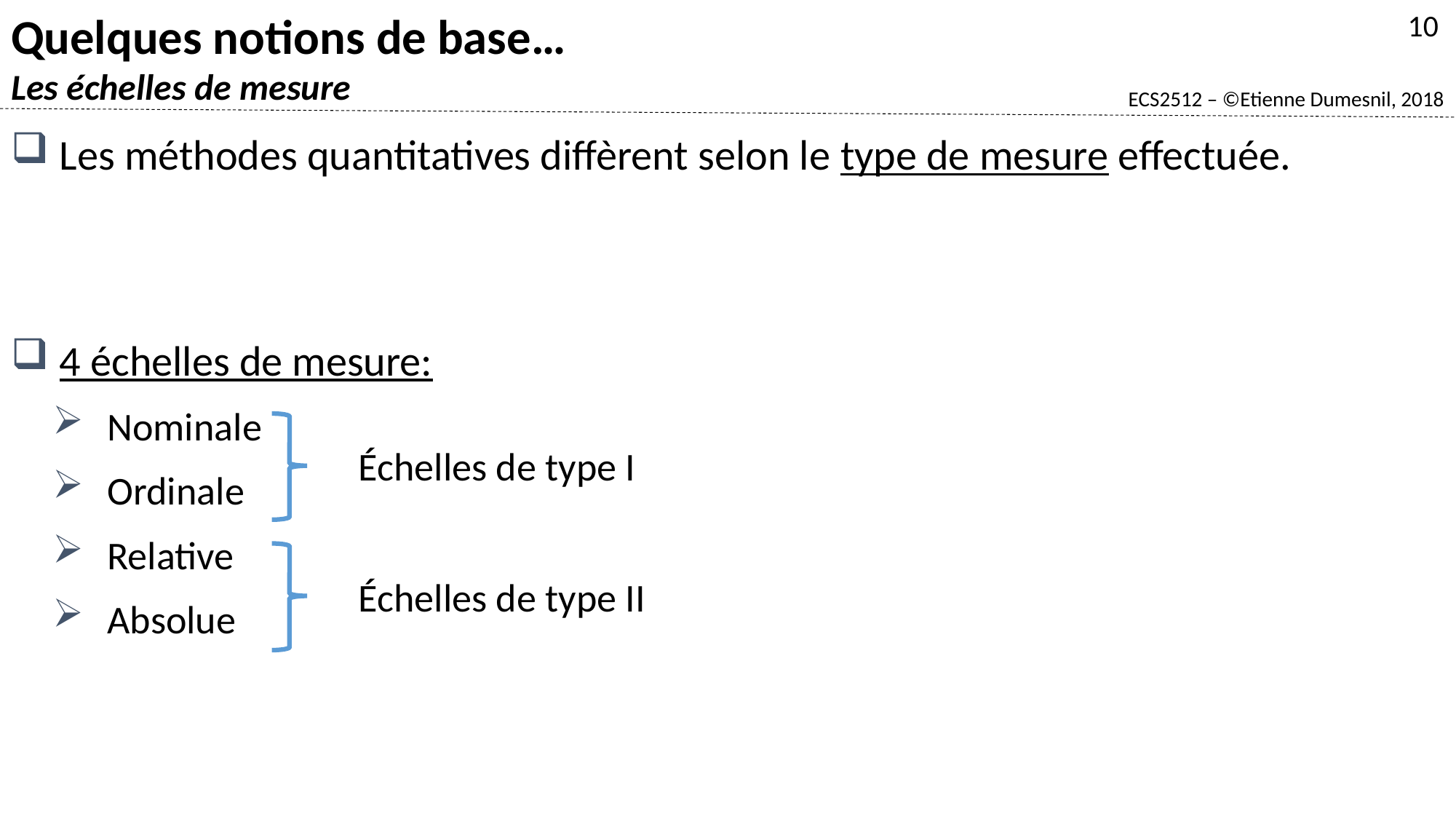

Quelques notions de base…
Les échelles de mesure
10
Les méthodes quantitatives diffèrent selon le type de mesure effectuée.

4 échelles de mesure:
Nominale
Ordinale
Relative
Absolue

Échelles de type I

Échelles de type II